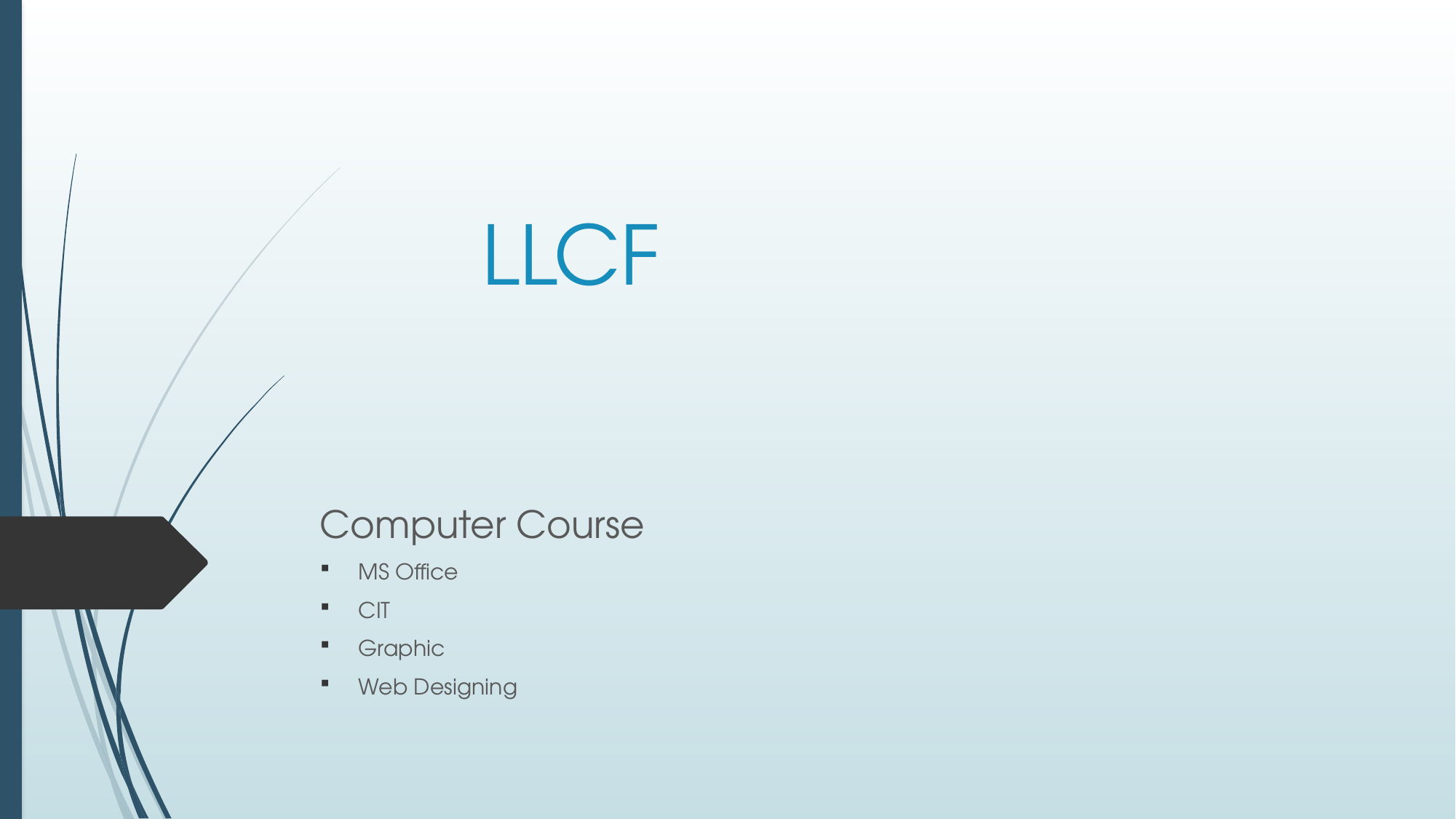

# LLCF
Computer Course
MS Office
CIT
Graphic
Web Designing